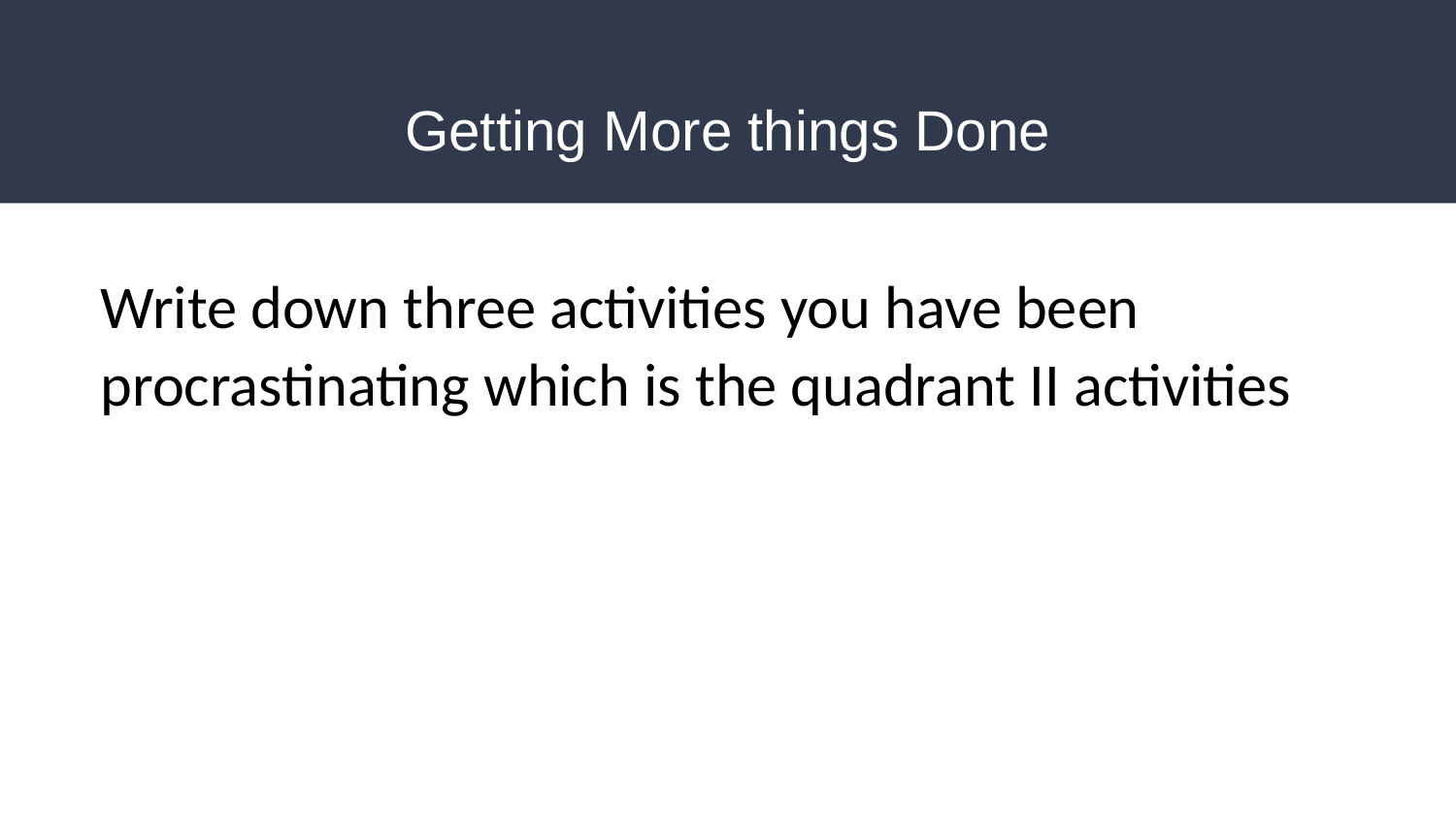

# Getting More things Done
Write down three activities you have been procrastinating which is the quadrant II activities